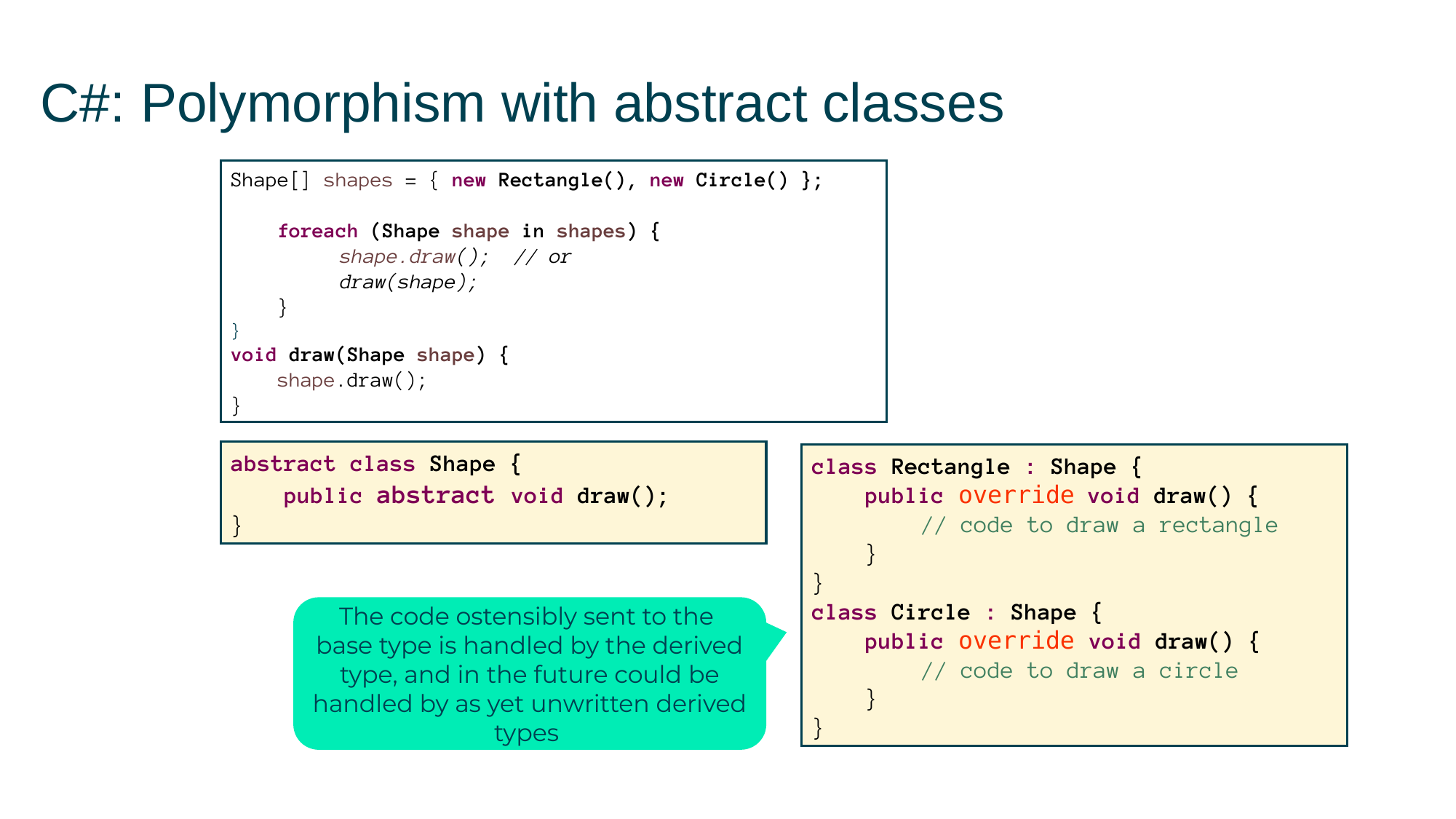

# C#: Polymorphism with abstract classes
Shape[] shapes = { new Rectangle(), new Circle() };

    foreach (Shape shape in shapes) {
	shape.draw();  // or
	draw(shape);
    }
}
void draw(Shape shape) {
    shape.draw();
}
abstract class Shape {
    public abstract void draw();
}
class Rectangle : Shape {
    public override void draw() {
	// code to draw a rectangle
    }
}
class Circle : Shape {
    public override void draw() {
	// code to draw a circle
    }
}
The code ostensibly sent to the
base type is handled by the derived type, and in the future could be handled by as yet unwritten derived types